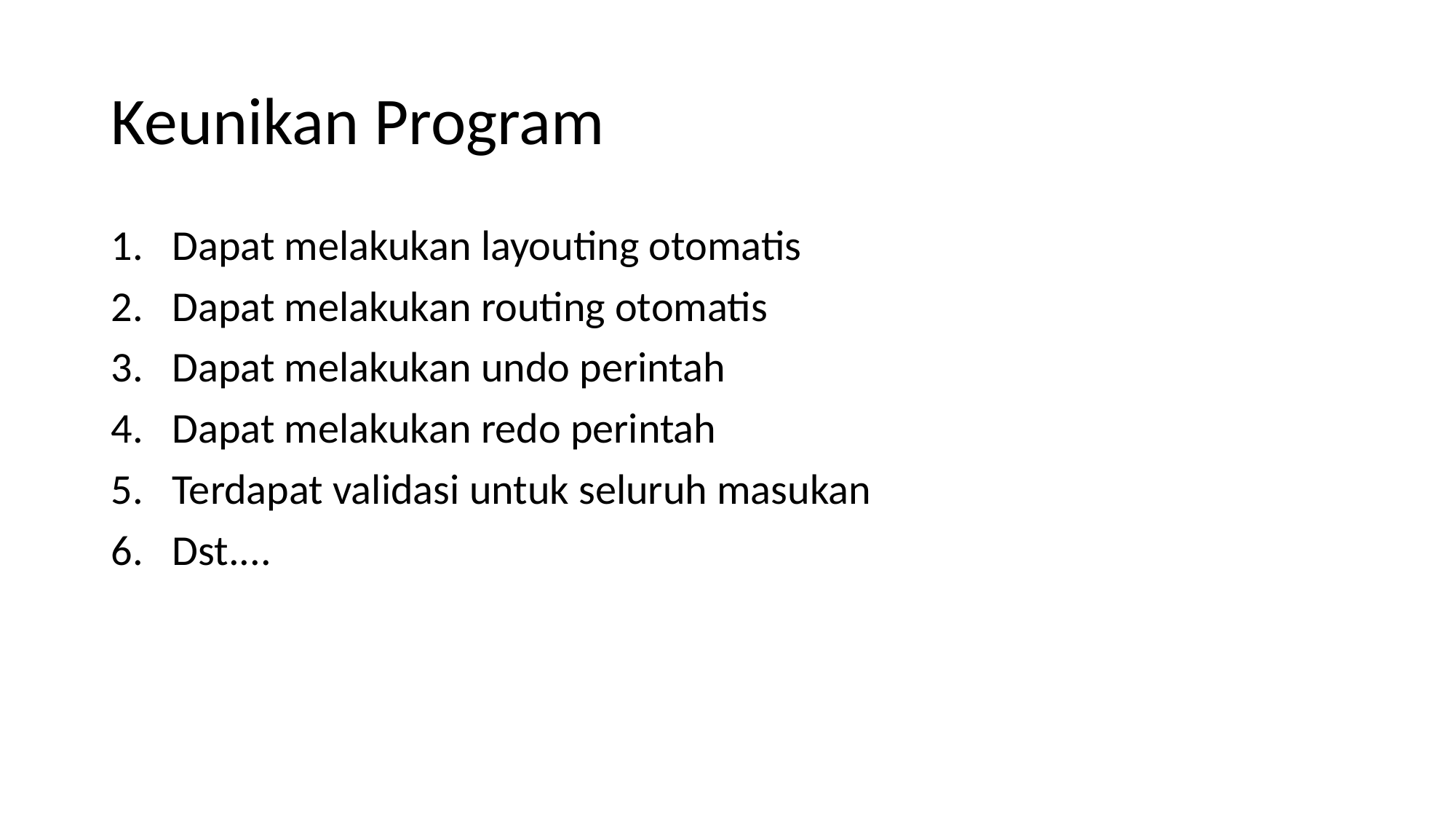

# Keunikan Program
Dapat melakukan layouting otomatis
Dapat melakukan routing otomatis
Dapat melakukan undo perintah
Dapat melakukan redo perintah
Terdapat validasi untuk seluruh masukan
Dst....